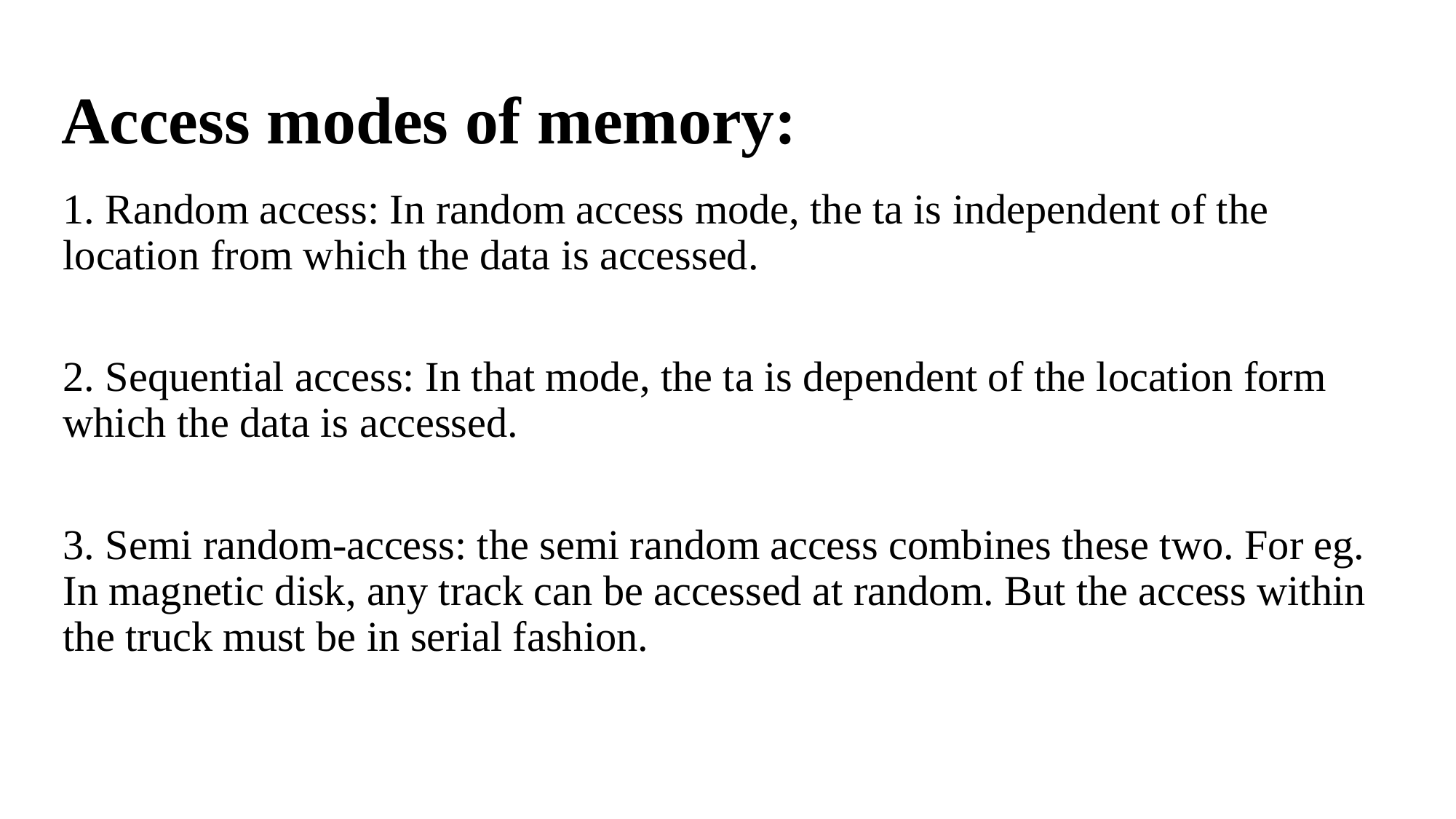

# Access modes of memory:
1. Random access: In random access mode, the ta is independent of the location from which the data is accessed.

2. Sequential access: In that mode, the ta is dependent of the location form which the data is accessed.

3. Semi random-access: the semi random access combines these two. For eg. In magnetic disk, any track can be accessed at random. But the access within the truck must be in serial fashion.